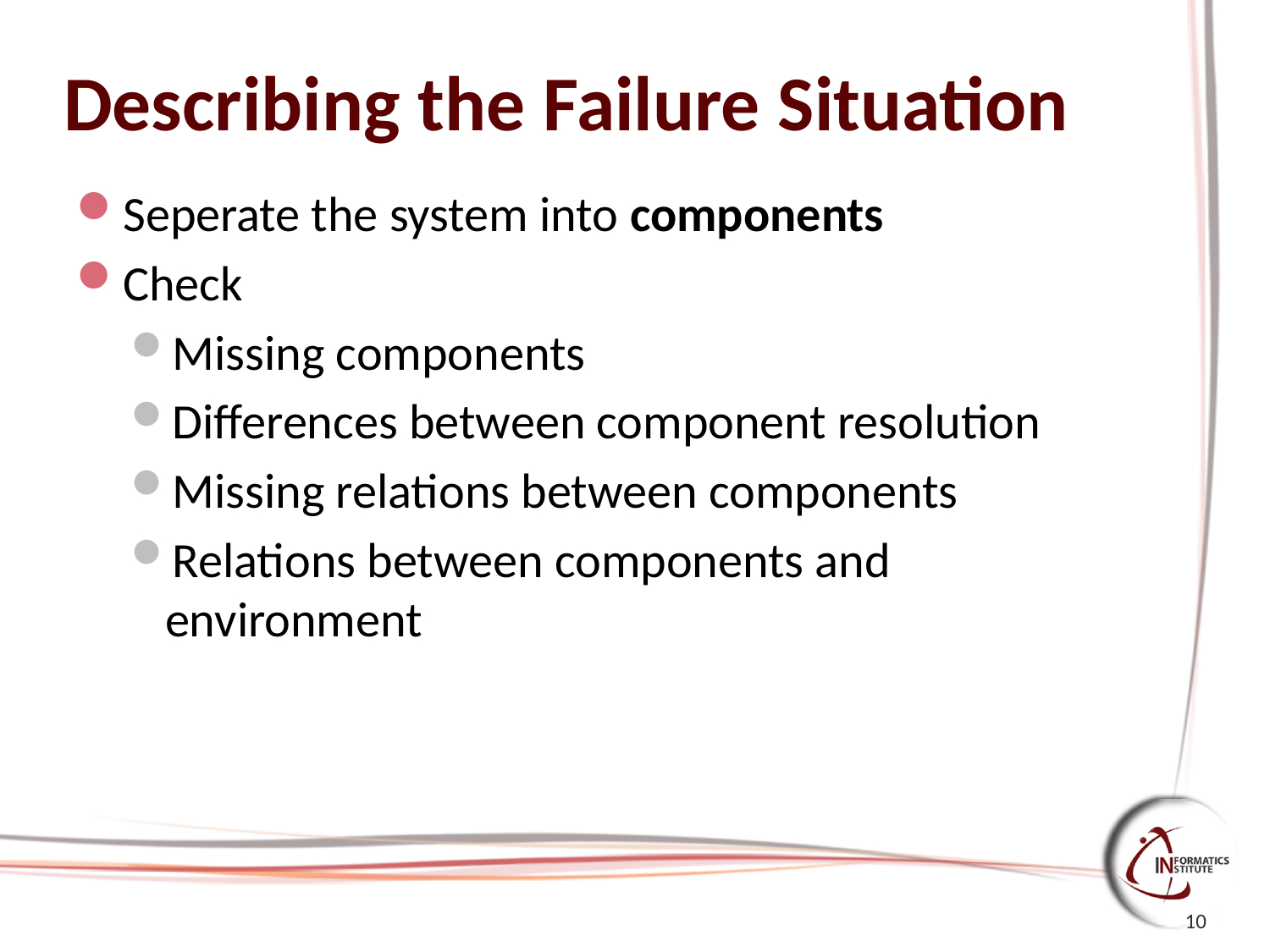

# Describing the Failure Situation
Seperate the system into components
Check
Missing components
Differences between component resolution
Missing relations between components
Relations between components and environment

10